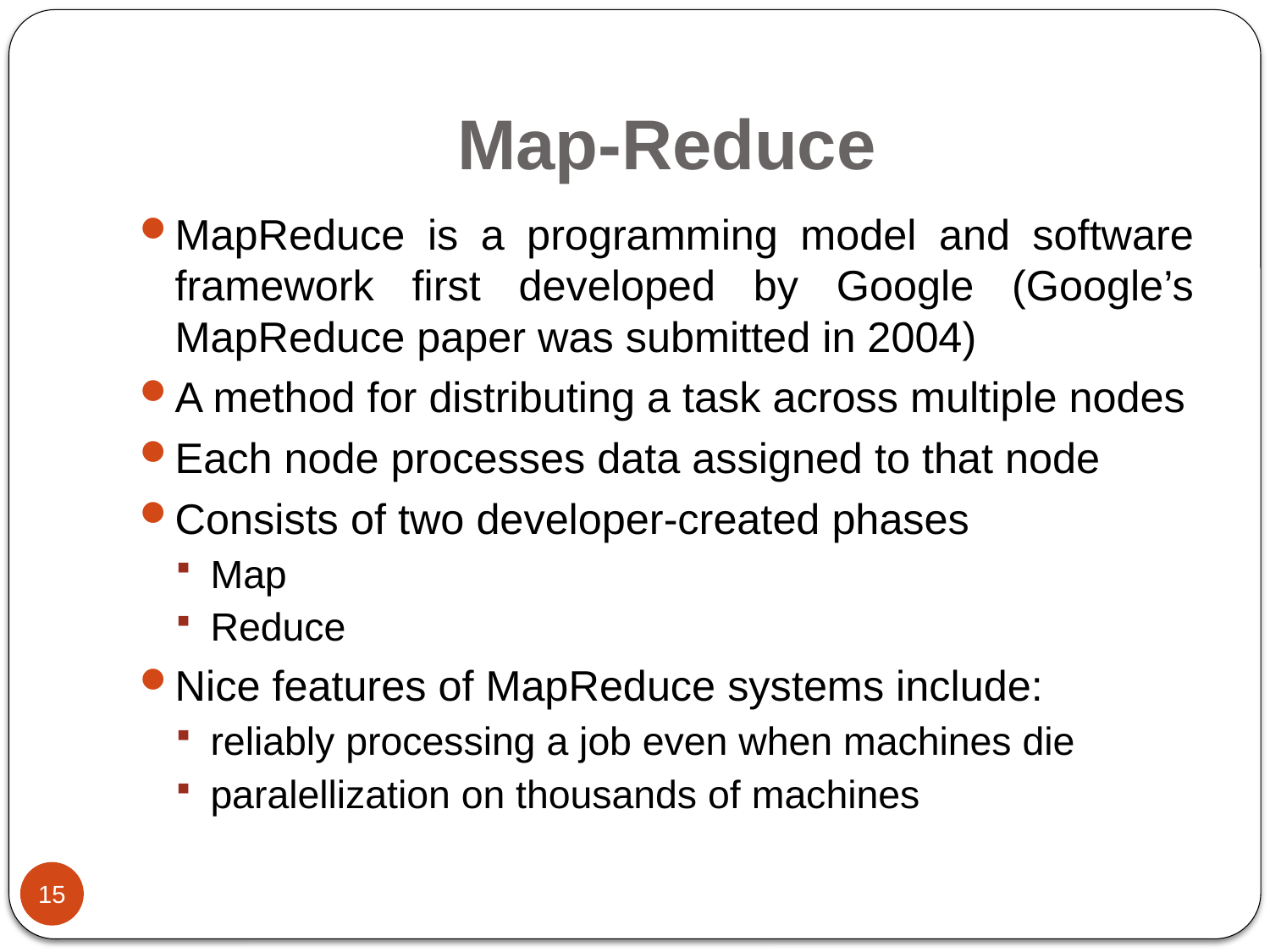

# Map-Reduce
MapReduce is a programming model and software framework first developed by Google (Google’s MapReduce paper was submitted in 2004)
A method for distributing a task across multiple nodes
Each node processes data assigned to that node
Consists of two developer-created phases
Map
Reduce
Nice features of MapReduce systems include:
reliably processing a job even when machines die
paralellization on thousands of machines
15